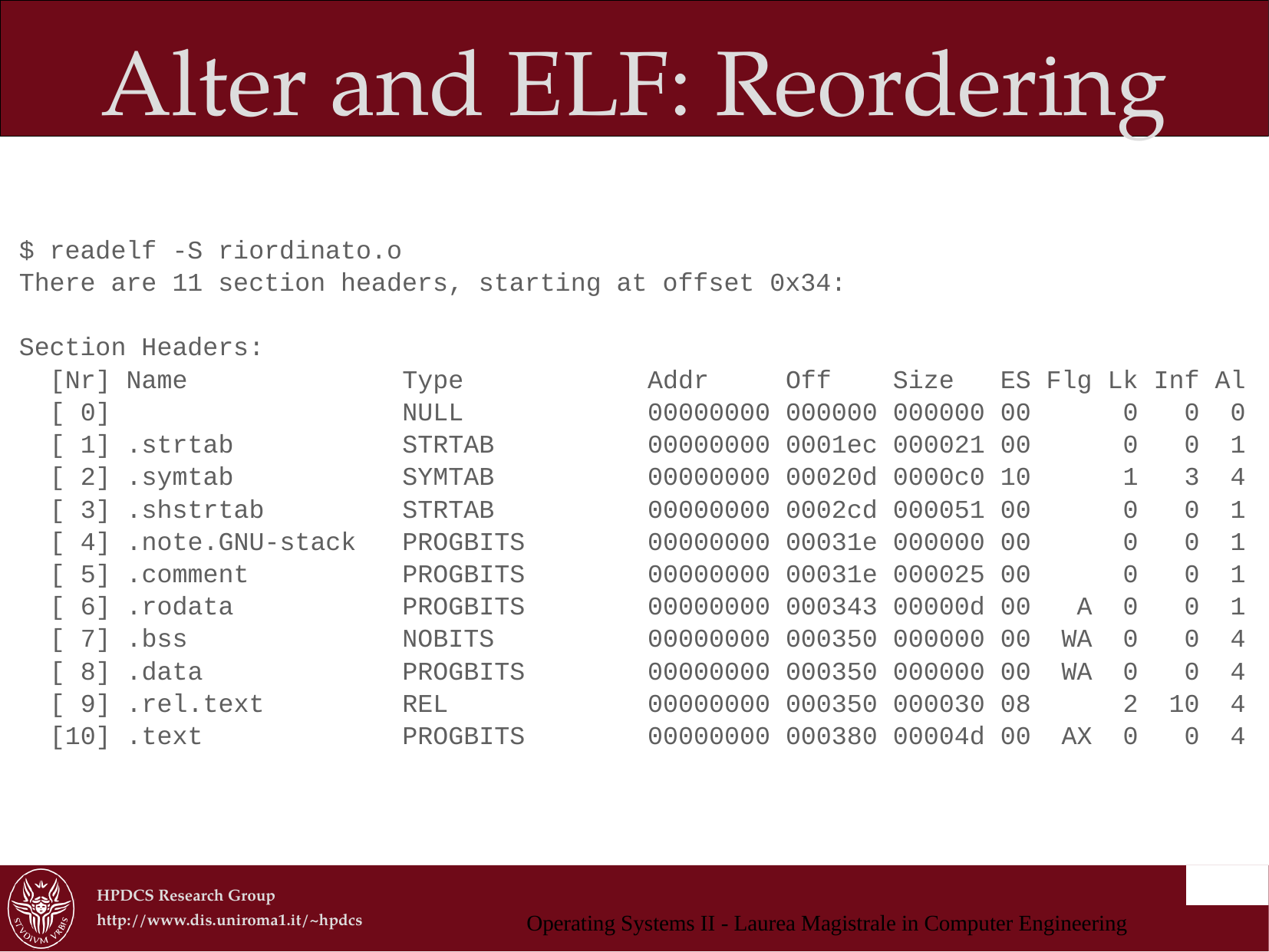

Alter and ELF: Reordering
$ readelf -S riordinato.o
There are 11 section headers, starting at offset 0x34:

Section Headers:
  [Nr] Name              Type            Addr     Off    Size   ES Flg Lk Inf Al
  [ 0]                   NULL            00000000 000000 000000 00      0   0  0
  [ 1] .strtab           STRTAB          00000000 0001ec 000021 00      0   0  1
  [ 2] .symtab           SYMTAB          00000000 00020d 0000c0 10      1   3  4
  [ 3] .shstrtab         STRTAB          00000000 0002cd 000051 00      0   0  1
  [ 4] .note.GNU-stack   PROGBITS        00000000 00031e 000000 00      0   0  1
  [ 5] .comment          PROGBITS        00000000 00031e 000025 00      0   0  1
  [ 6] .rodata           PROGBITS        00000000 000343 00000d 00   A  0   0  1
  [ 7] .bss              NOBITS          00000000 000350 000000 00  WA  0   0  4
  [ 8] .data             PROGBITS        00000000 000350 000000 00  WA  0   0  4
  [ 9] .rel.text         REL             00000000 000350 000030 08      2  10  4
  [10] .text             PROGBITS        00000000 000380 00004d 00  AX  0   0  4

Operating Systems II - Laurea Magistrale in Computer Engineering